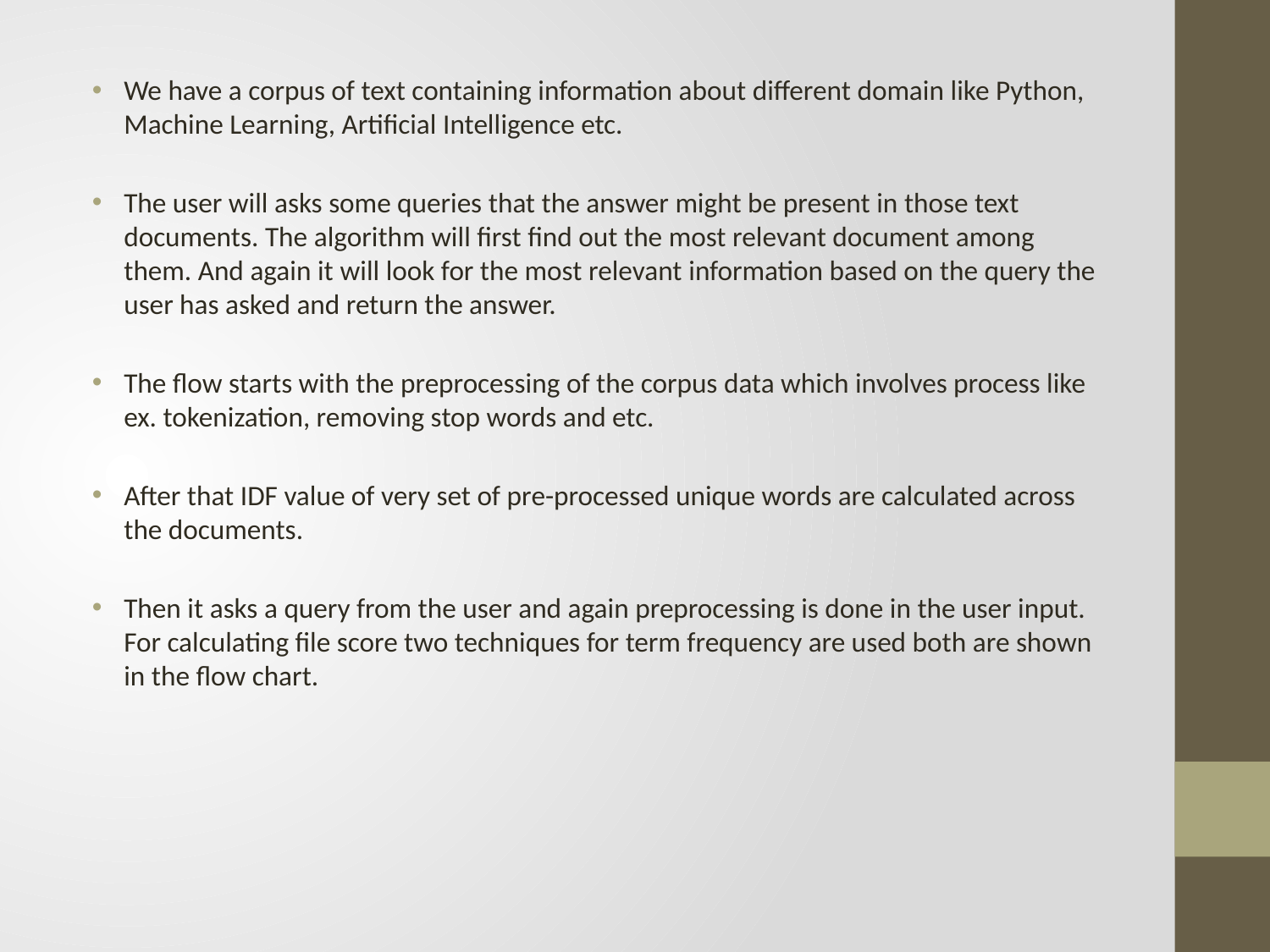

We have a corpus of text containing information about different domain like Python, Machine Learning, Artificial Intelligence etc.

The user will asks some queries that the answer might be present in those text documents. The algorithm will first find out the most relevant document among  them. And again it will look for the most relevant information based on the query the user has asked and return the answer.

The flow starts with the preprocessing of the corpus data which involves process like ex. tokenization, removing stop words and etc.

After that IDF value of very set of pre-processed unique words are calculated across the documents.

Then it asks a query from the user and again preprocessing is done in the user input. For calculating file score two techniques for term frequency are used both are shown in the flow chart.